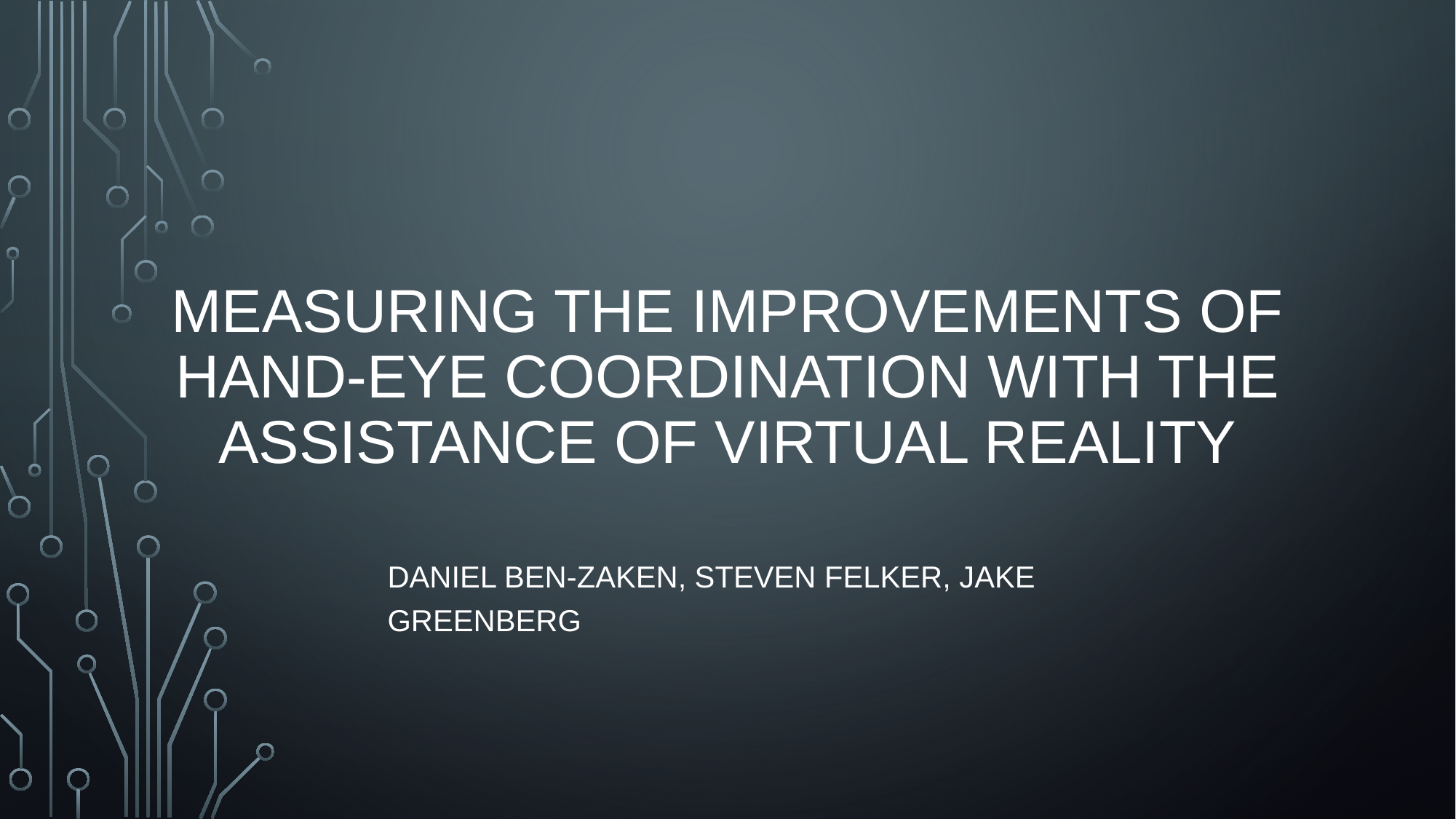

# Measuring the improvements of hand-eye coordination with the assistance of virtual reality
Daniel Ben-Zaken, Steven Felker, Jake Greenberg